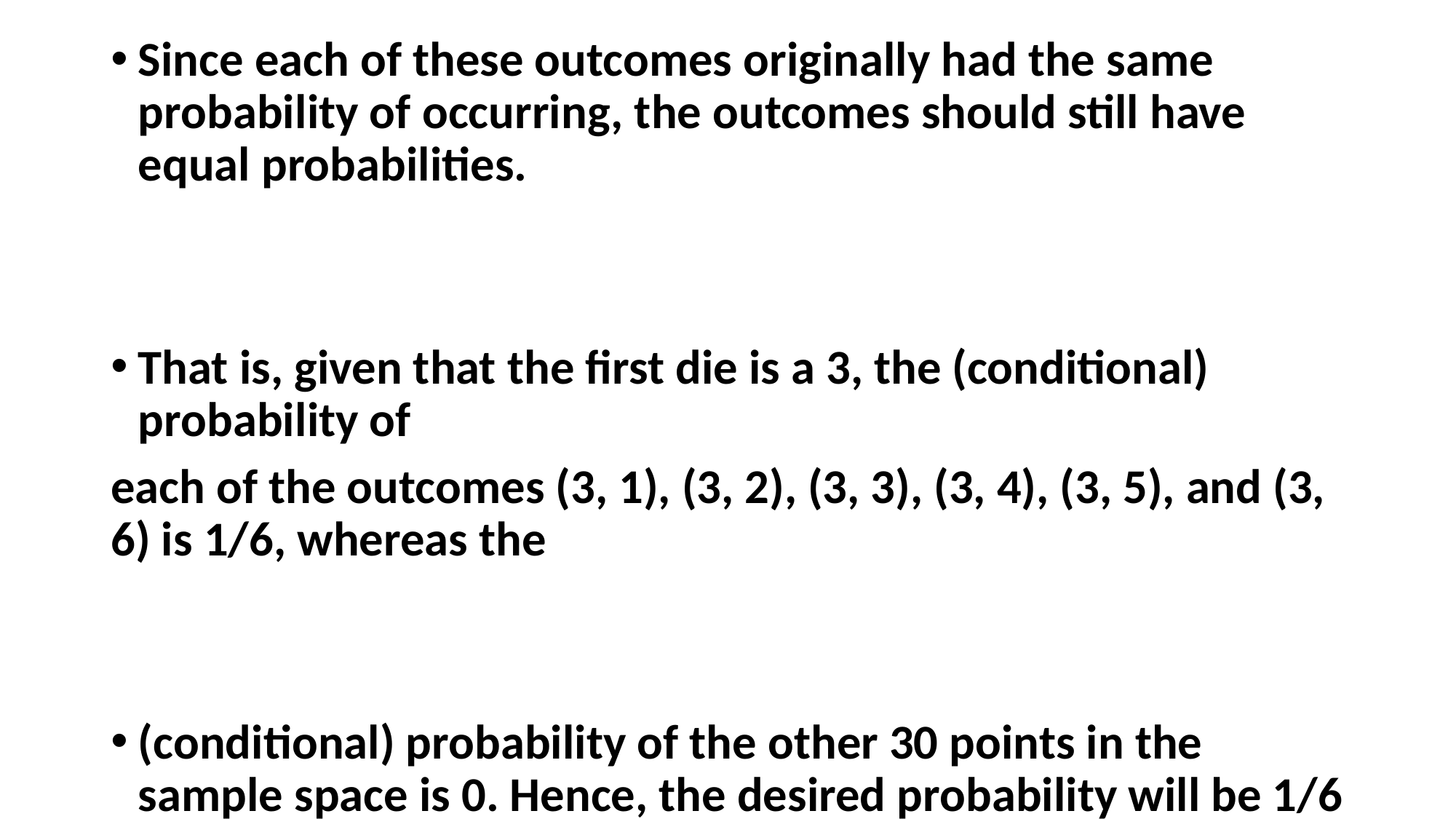

Since each of these outcomes originally had the same probability of occurring, the outcomes should still have equal probabilities.

That is, given that the first die is a 3, the (conditional) probability of
each of the outcomes (3, 1), (3, 2), (3, 3), (3, 4), (3, 5), and (3, 6) is 1/6, whereas the

(conditional) probability of the other 30 points in the sample space is 0. Hence, the desired probability will be 1/6